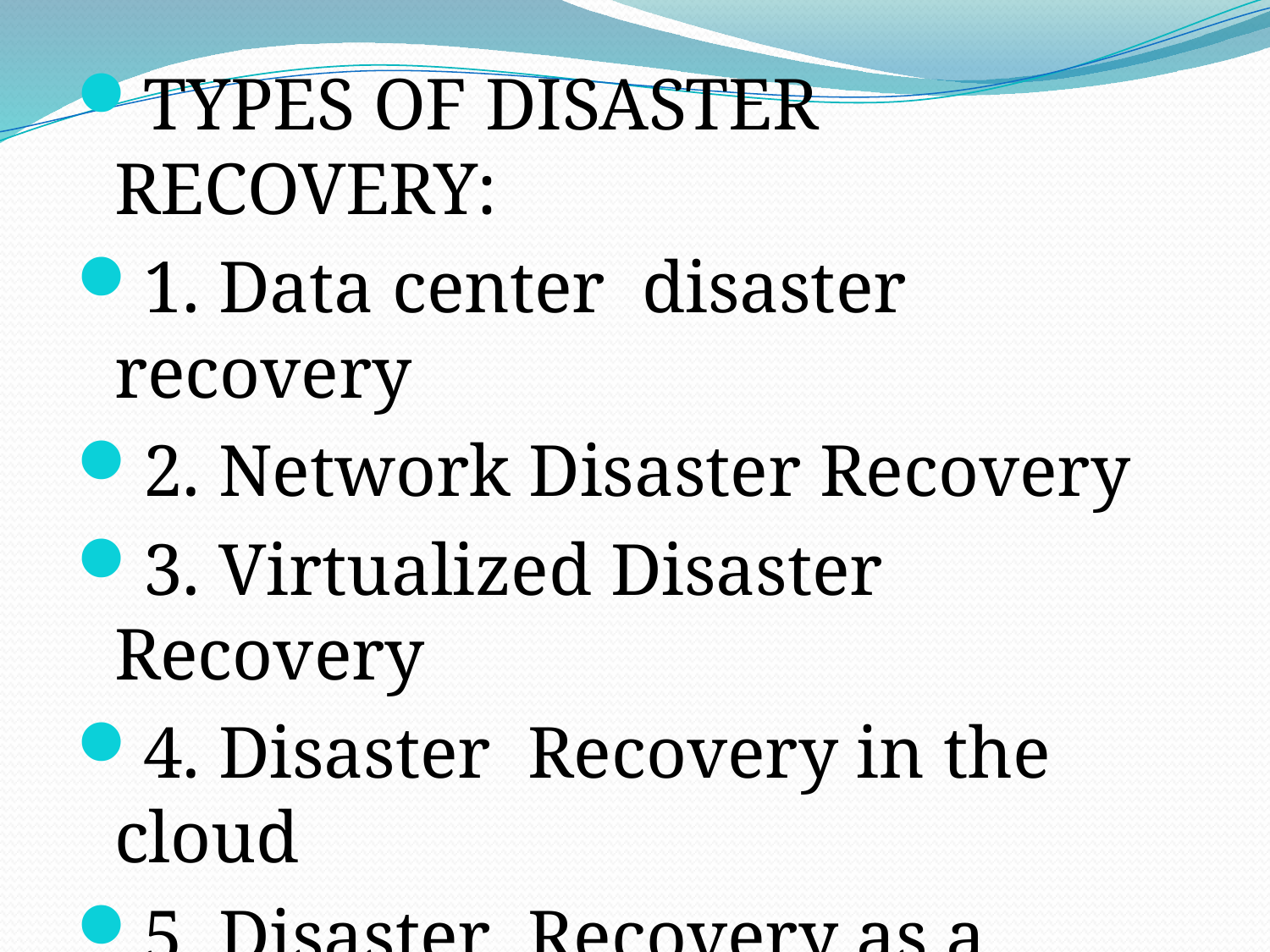

TYPES OF DISASTER RECOVERY:
1. Data center  disaster recovery
2. Network Disaster Recovery
3. Virtualized Disaster Recovery
4. Disaster  Recovery in the cloud
5. Disaster  Recovery as a Service(Draas)